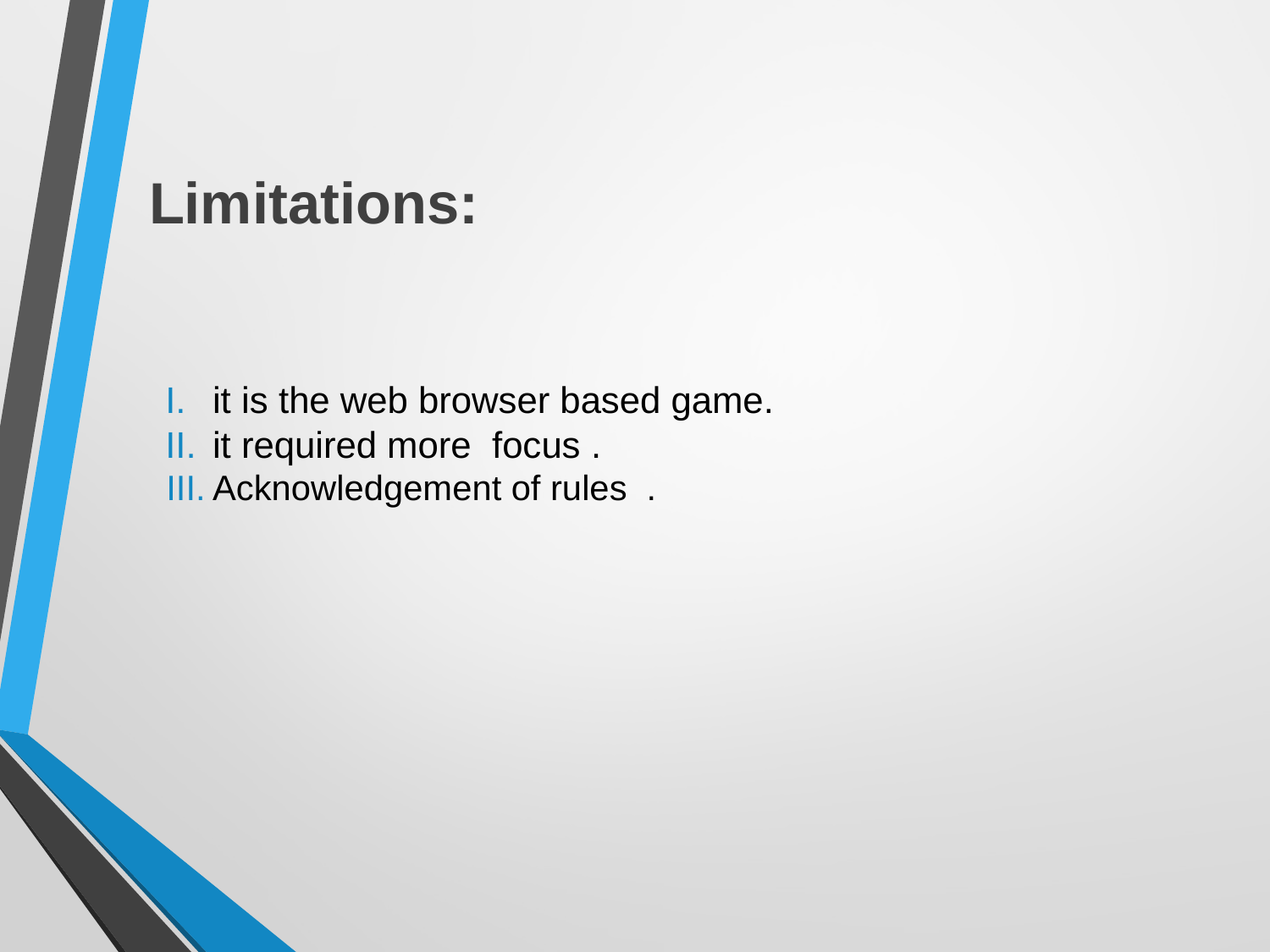

# Limitations:
it is the web browser based game.
it required more  focus .
Acknowledgement of rules  .